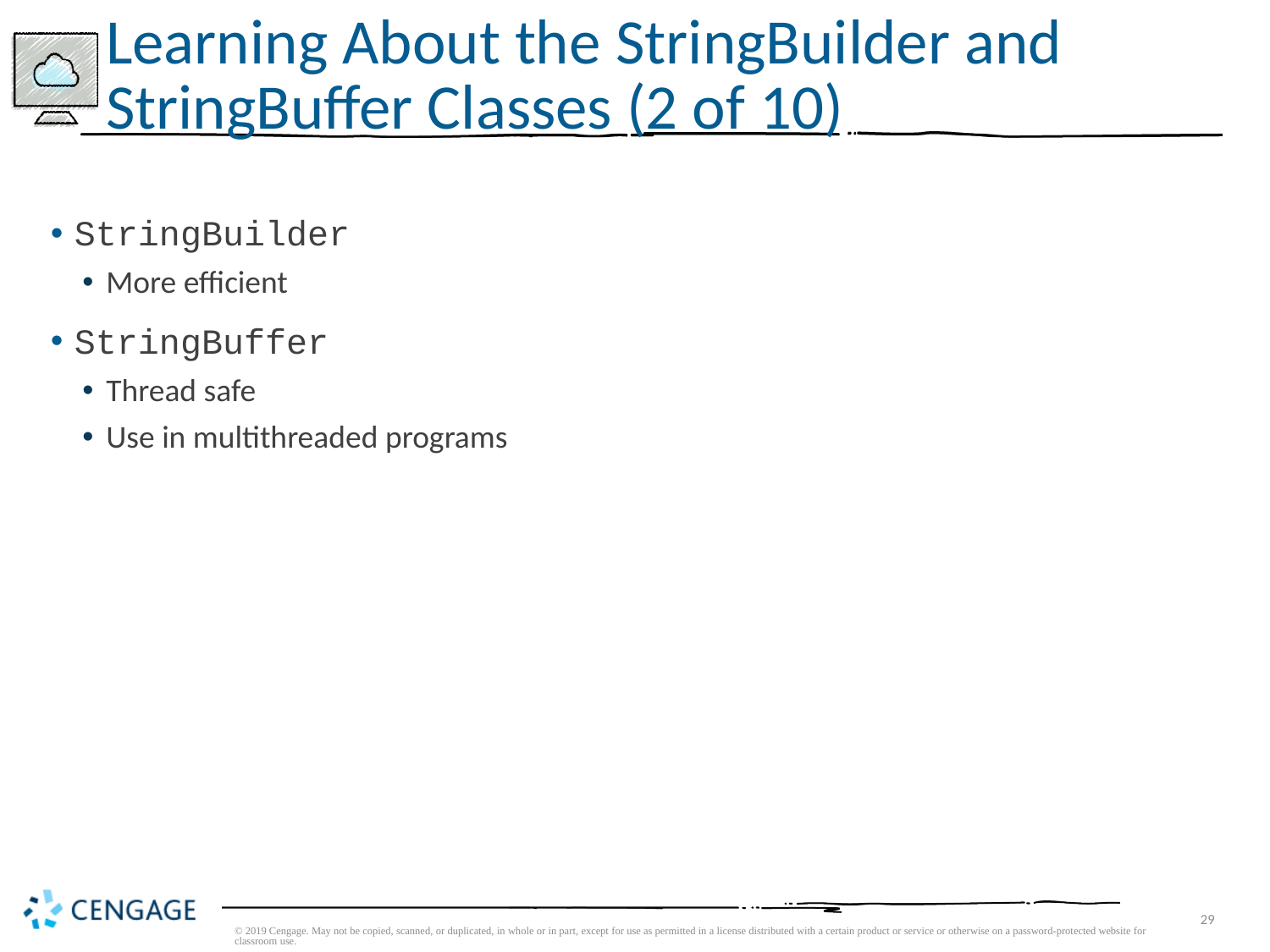

# Learning About the StringBuilder and StringBuffer Classes (2 of 10)
StringBuilder
More efficient
StringBuffer
Thread safe
Use in multithreaded programs
© 2019 Cengage. May not be copied, scanned, or duplicated, in whole or in part, except for use as permitted in a license distributed with a certain product or service or otherwise on a password-protected website for classroom use.